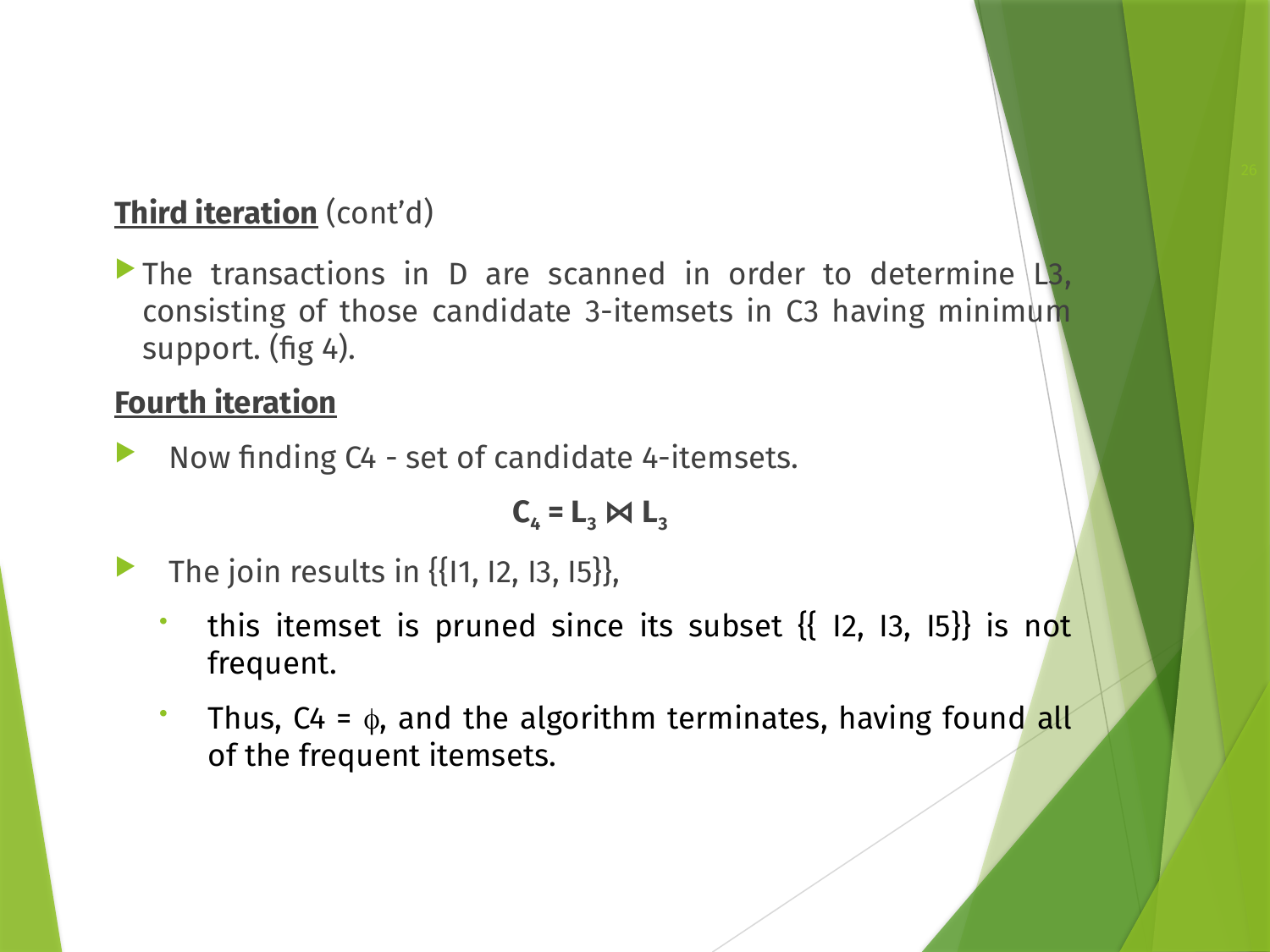

26
Third iteration (cont’d)
The transactions in D are scanned in order to determine L3, consisting of those candidate 3-itemsets in C3 having minimum support. (fig 4).
Fourth iteration
Now finding C4 - set of candidate 4-itemsets.
C4 = L3 ⋈ L3
The join results in {{I1, I2, I3, I5}},
this itemset is pruned since its subset {{ I2, I3, I5}} is not frequent.
Thus, C4 = φ, and the algorithm terminates, having found all of the frequent itemsets.